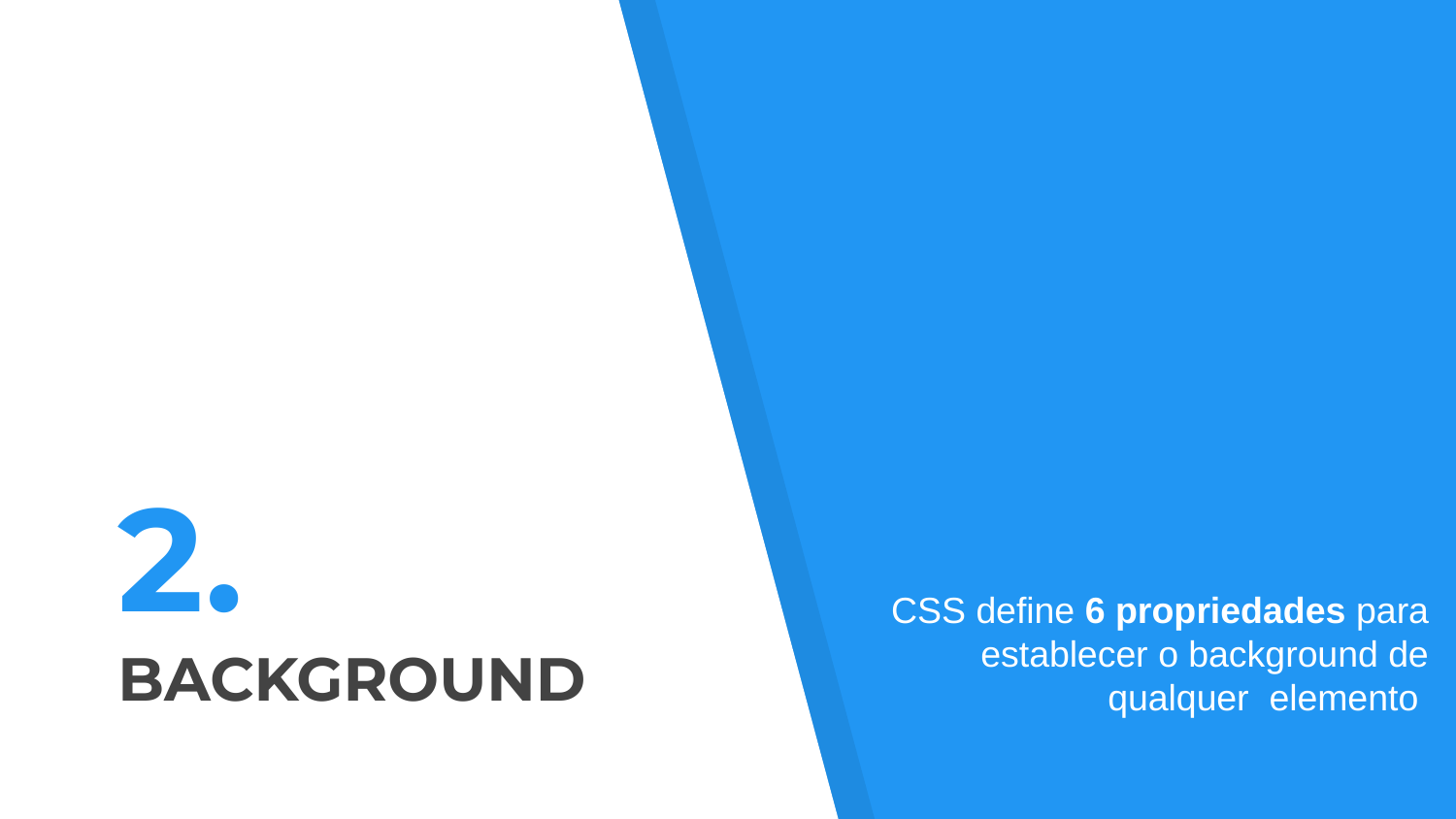

# 2.
BACKGROUND
CSS define 6 propriedades para establecer o background de qualquer  elemento